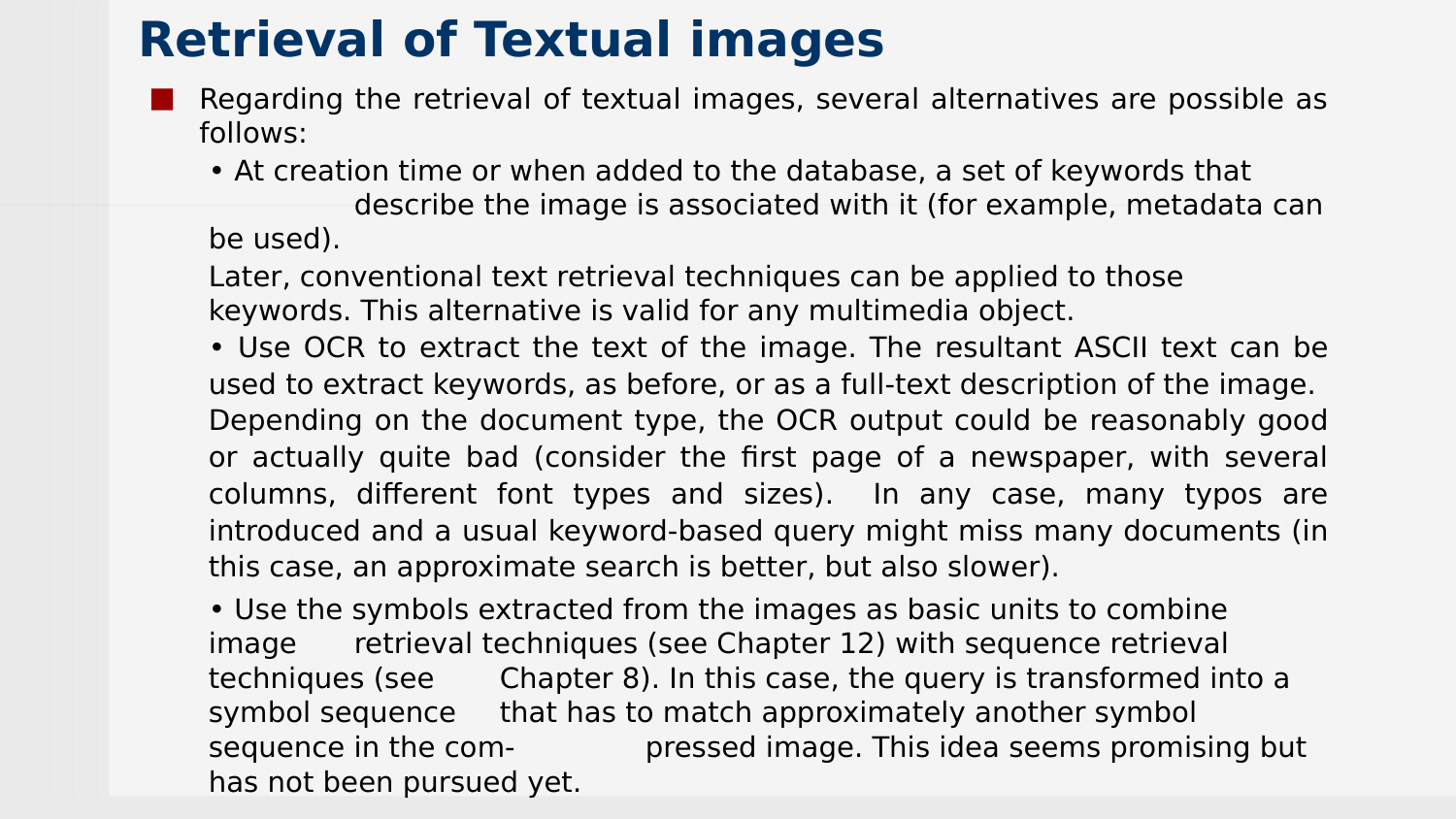

# Retrieval of Textual images
Regarding the retrieval of textual images, several alternatives are possible as follows:
• At creation time or when added to the database, a set of keywords that 	describe the image is associated with it (for example, metadata can be used).
Later, conventional text retrieval techniques can be applied to those keywords. This alternative is valid for any multimedia object.
• Use OCR to extract the text of the image. The resultant ASCII text can be used to extract keywords, as before, or as a full-text description of the image.
Depending on the document type, the OCR output could be reasonably good or actually quite bad (consider the first page of a newspaper, with several columns, different font types and sizes).  In any case, many typos are introduced and a usual keyword-based query might miss many documents (in this case, an approximate search is better, but also slower).
• Use the symbols extracted from the images as basic units to combine image 	retrieval techniques (see Chapter 12) with sequence retrieval techniques (see 	Chapter 8). In this case, the query is transformed into a symbol sequence 	that has to match approximately another symbol sequence in the com-	pressed image. This idea seems promising but has not been pursued yet.